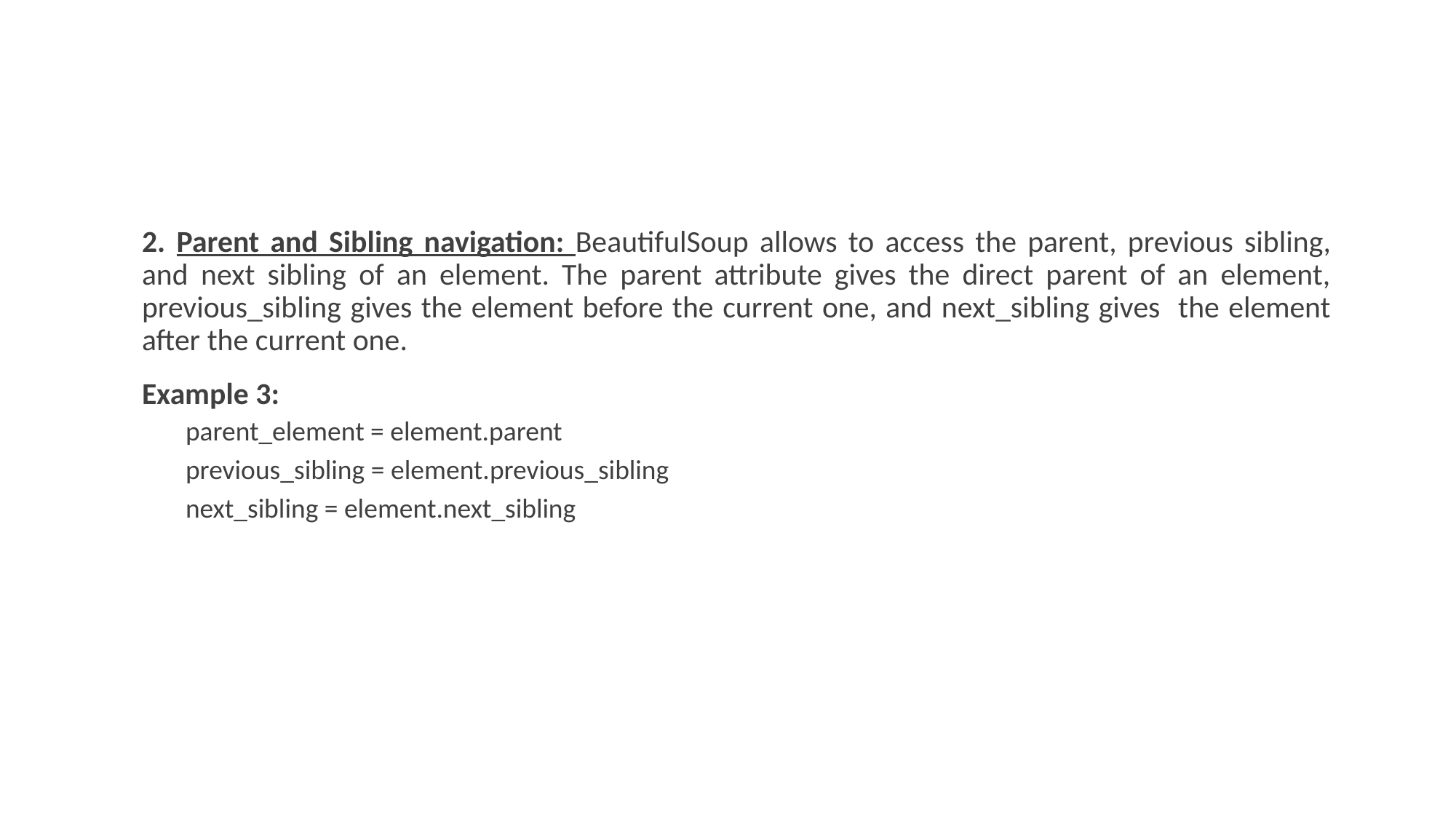

#
2. Parent and Sibling navigation: BeautifulSoup allows to access the parent, previous sibling, and next sibling of an element. The parent attribute gives the direct parent of an element, previous_sibling gives the element before the current one, and next_sibling gives  the element after the current one.
Example 3:
parent_element = element.parent
previous_sibling = element.previous_sibling
next_sibling = element.next_sibling